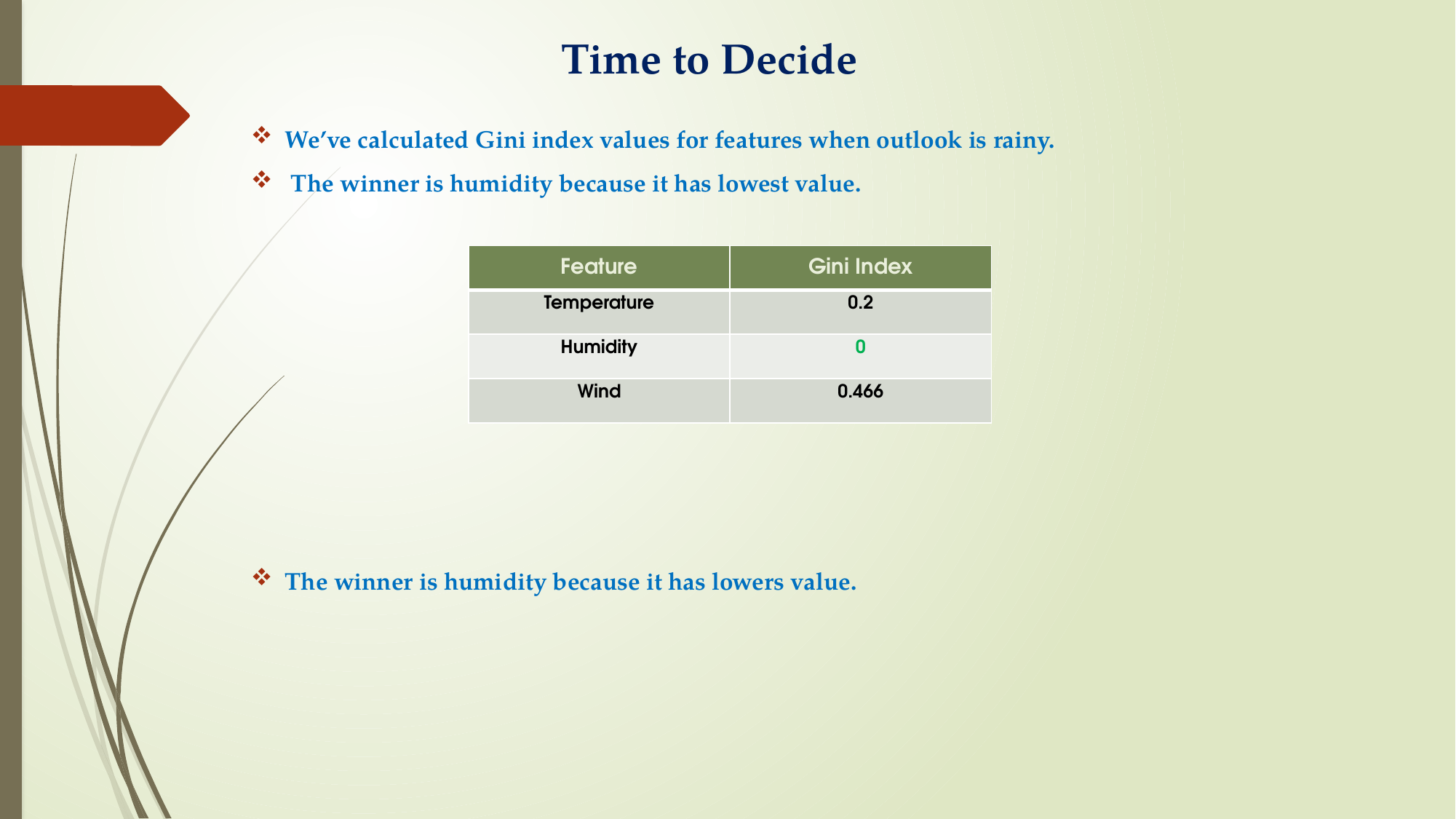

# Time to Decide
We’ve calculated Gini index values for features when outlook is rainy.
 The winner is humidity because it has lowest value.

The winner is humidity because it has lowers value.
| Feature | Gini Index |
| --- | --- |
| Temperature | 0.2 |
| Humidity | 0 |
| Wind | 0.466 |
49